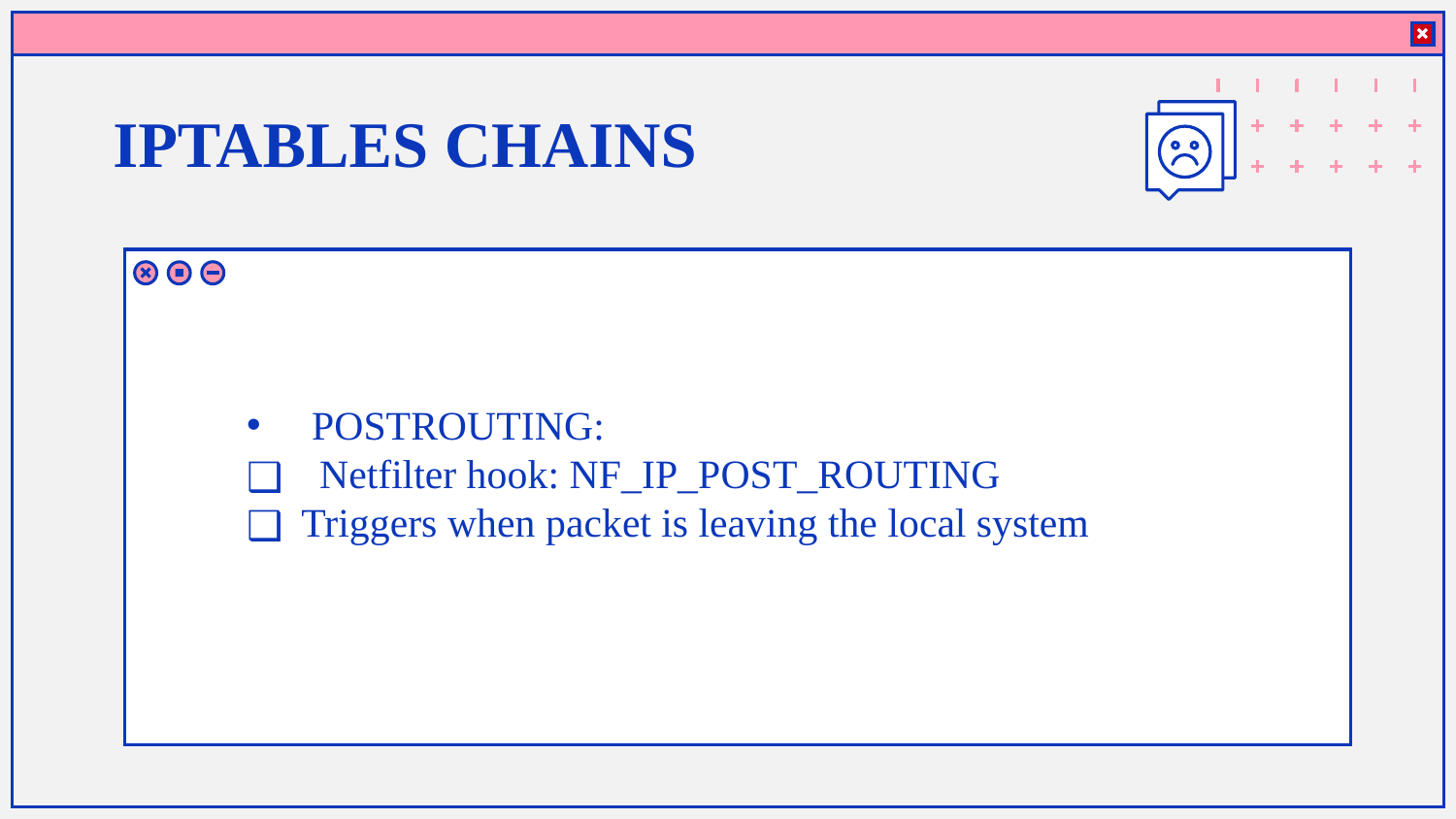

# IPTABLES CHAINS

 POSTROUTING:
Netfilter hook: NF_IP_POST_ROUTING
Triggers when packet is leaving the local system